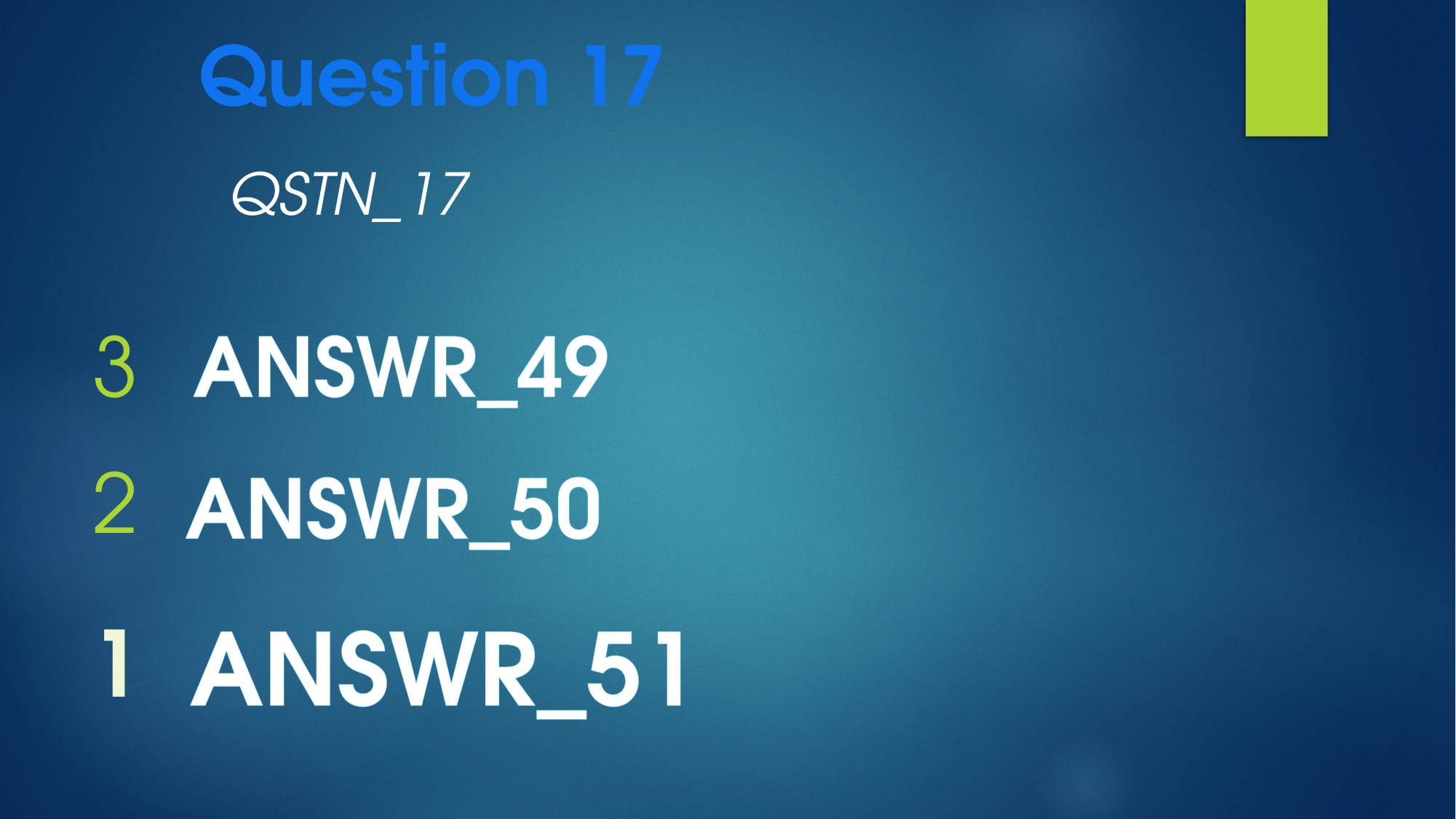

Question 17
QSTN_17
3
ANSWR_49
2
ANSWR_50
ANSWR_51
1